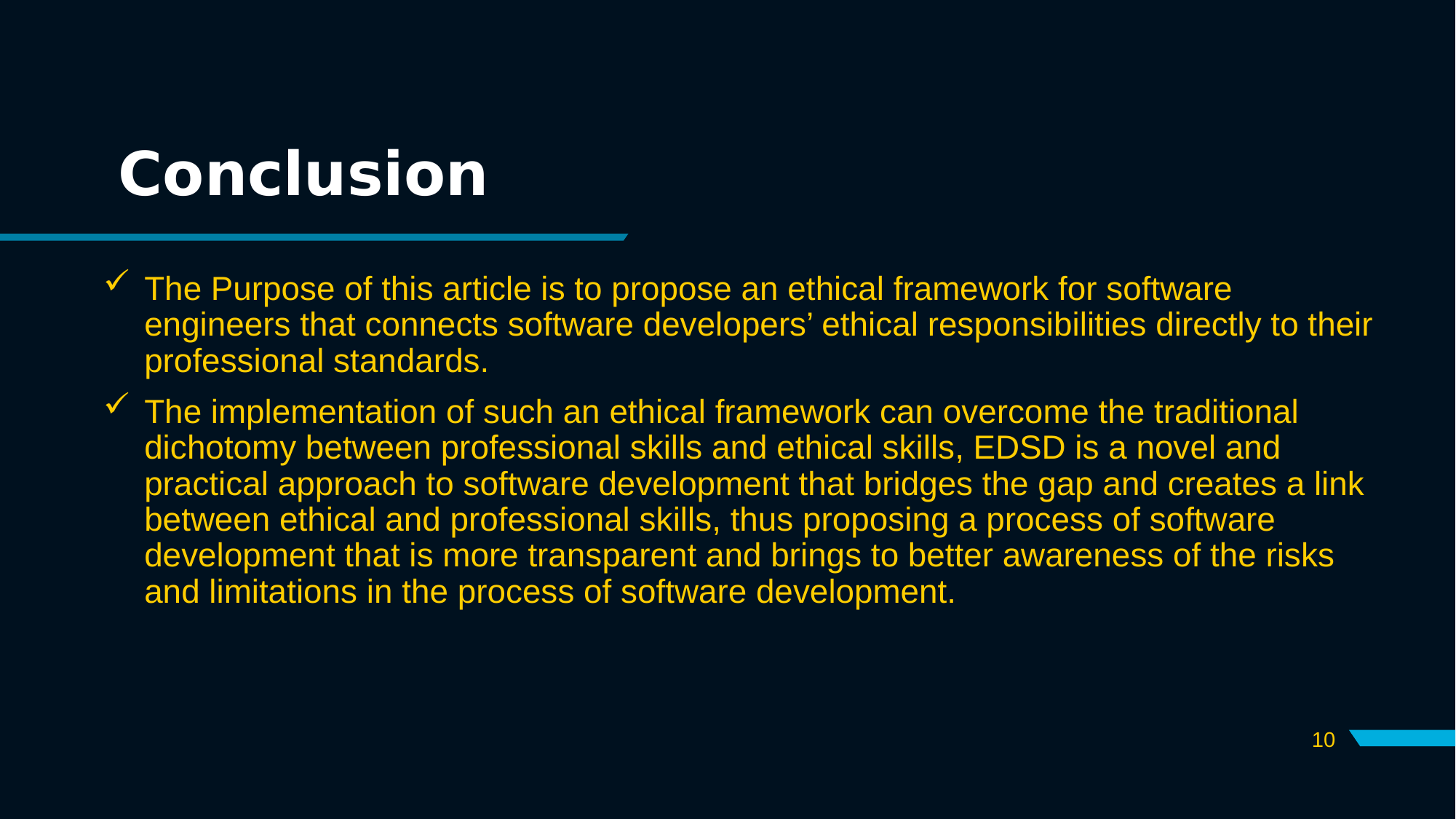

# Conclusion
The Purpose of this article is to propose an ethical framework for software engineers that connects software developers’ ethical responsibilities directly to their professional standards.
The implementation of such an ethical framework can overcome the traditional dichotomy between professional skills and ethical skills, EDSD is a novel and practical approach to software development that bridges the gap and creates a link between ethical and professional skills, thus proposing a process of software development that is more transparent and brings to better awareness of the risks and limitations in the process of software development.
10